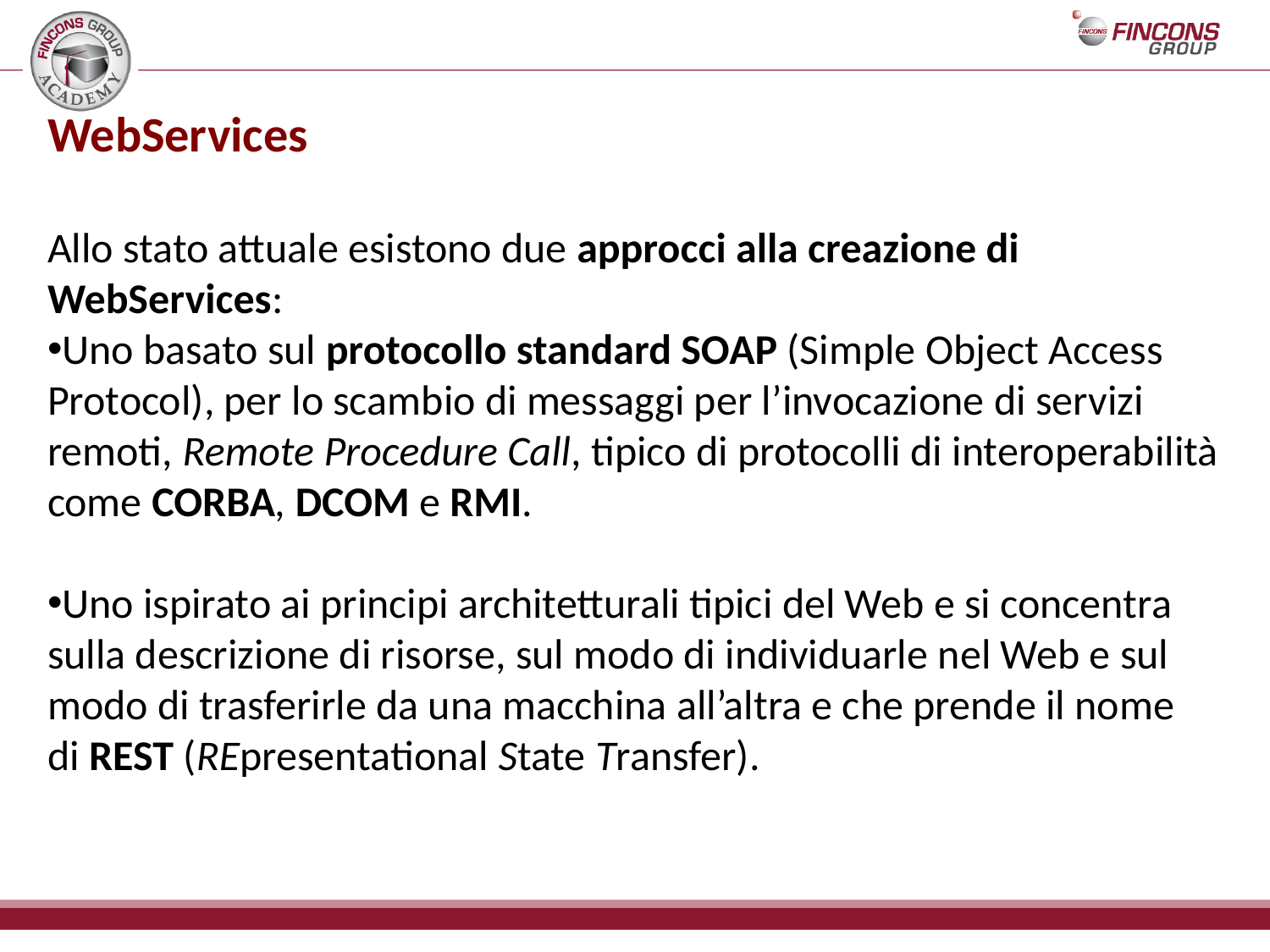

WebServices

Allo stato attuale esistono due approcci alla creazione di WebServices:
Uno basato sul protocollo standard SOAP (Simple Object Access Protocol), per lo scambio di messaggi per l’invocazione di servizi remoti, Remote Procedure Call, tipico di protocolli di interoperabilità come CORBA, DCOM e RMI.

Uno ispirato ai principi architetturali tipici del Web e si concentra sulla descrizione di risorse, sul modo di individuarle nel Web e sul modo di trasferirle da una macchina all’altra e che prende il nome di REST (REpresentational State Transfer).